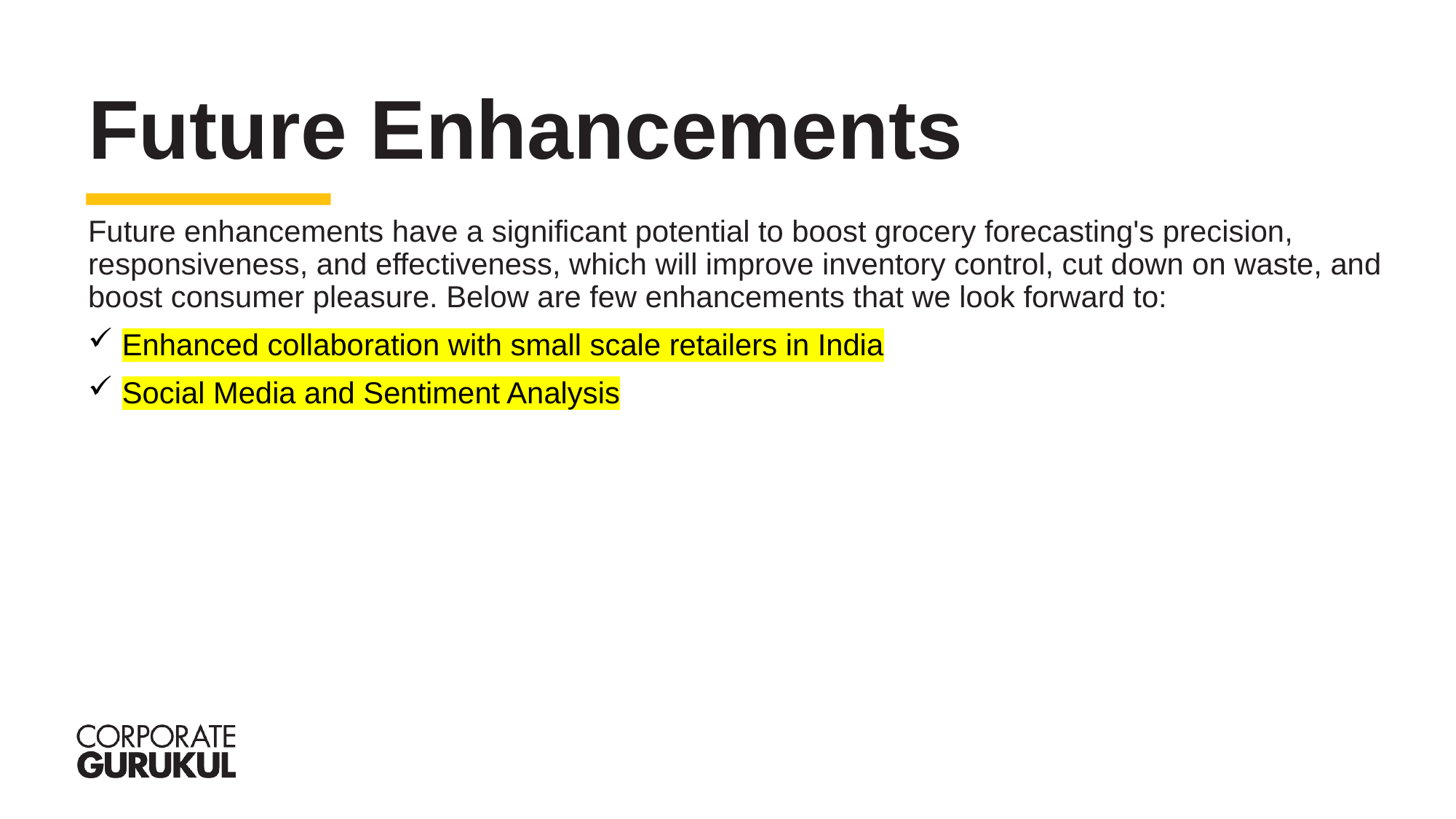

Future Enhancements
Future enhancements have a significant potential to boost grocery forecasting's precision, responsiveness, and effectiveness, which will improve inventory control, cut down on waste, and boost consumer pleasure. Below are few enhancements that we look forward to:
Enhanced collaboration with small scale retailers in India
Social Media and Sentiment Analysis